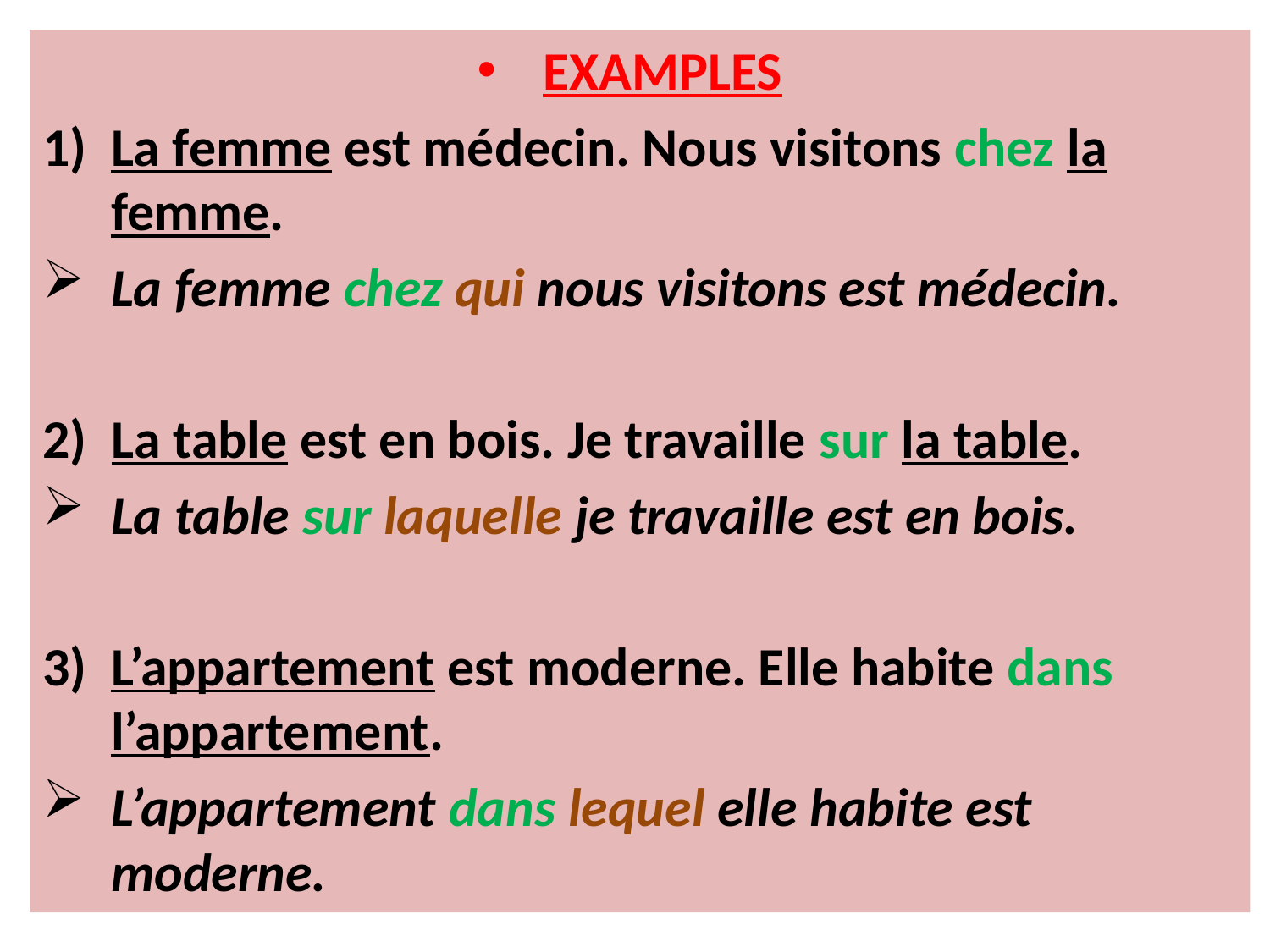

EXAMPLES
La femme est médecin. Nous visitons chez la femme.
La femme chez qui nous visitons est médecin.

2)  La table est en bois. Je travaille sur la table.
La table sur laquelle je travaille est en bois.

L’appartement est moderne. Elle habite dans l’appartement.
L’appartement dans lequel elle habite est moderne.